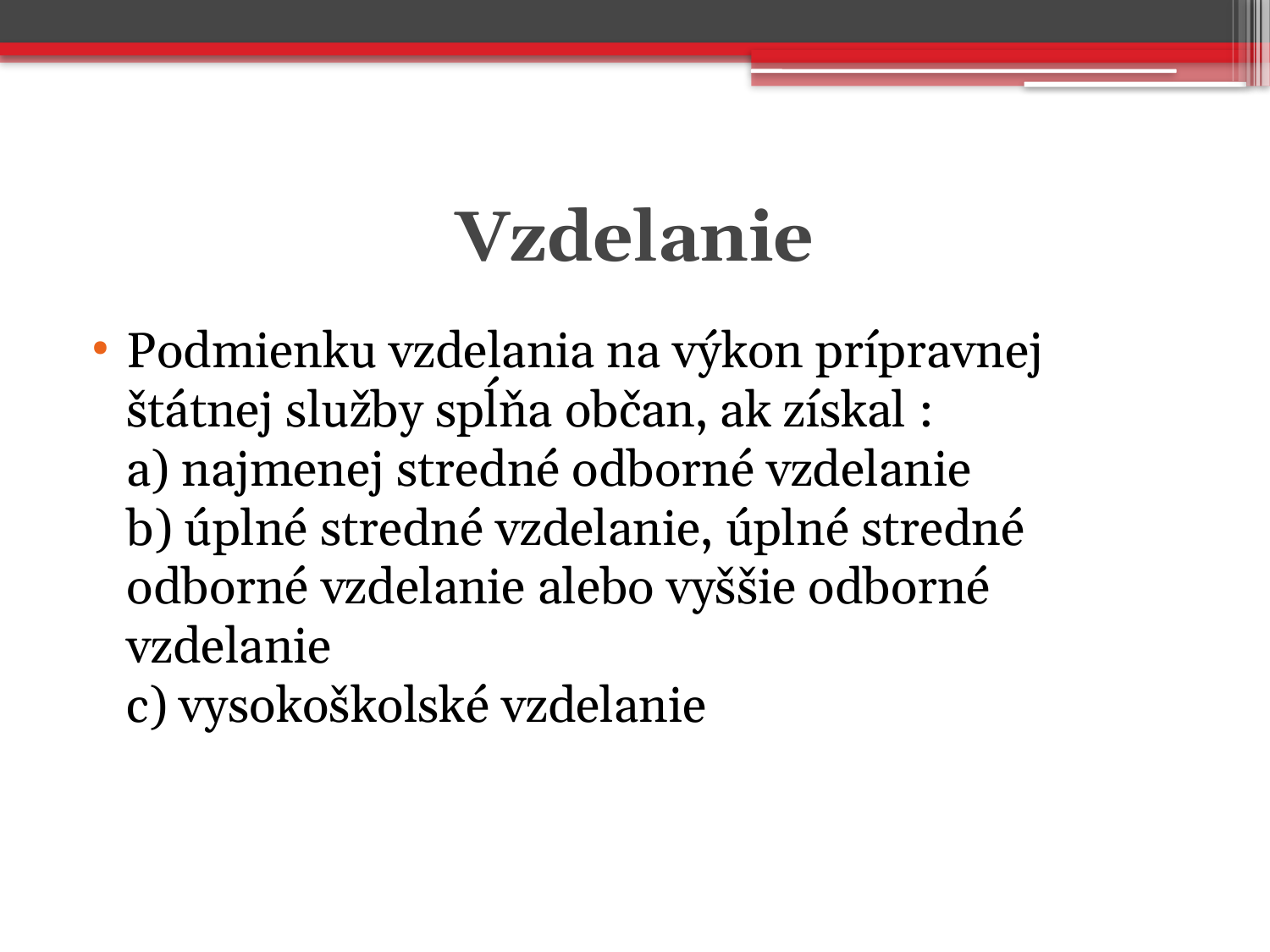

# Vzdelanie
Podmienku vzdelania na výkon prípravnej štátnej služby spĺňa občan, ak získal :
a) najmenej stredné odborné vzdelanie
b) úplné stredné vzdelanie, úplné stredné odborné vzdelanie alebo vyššie odborné vzdelanie
c) vysokoškolské vzdelanie